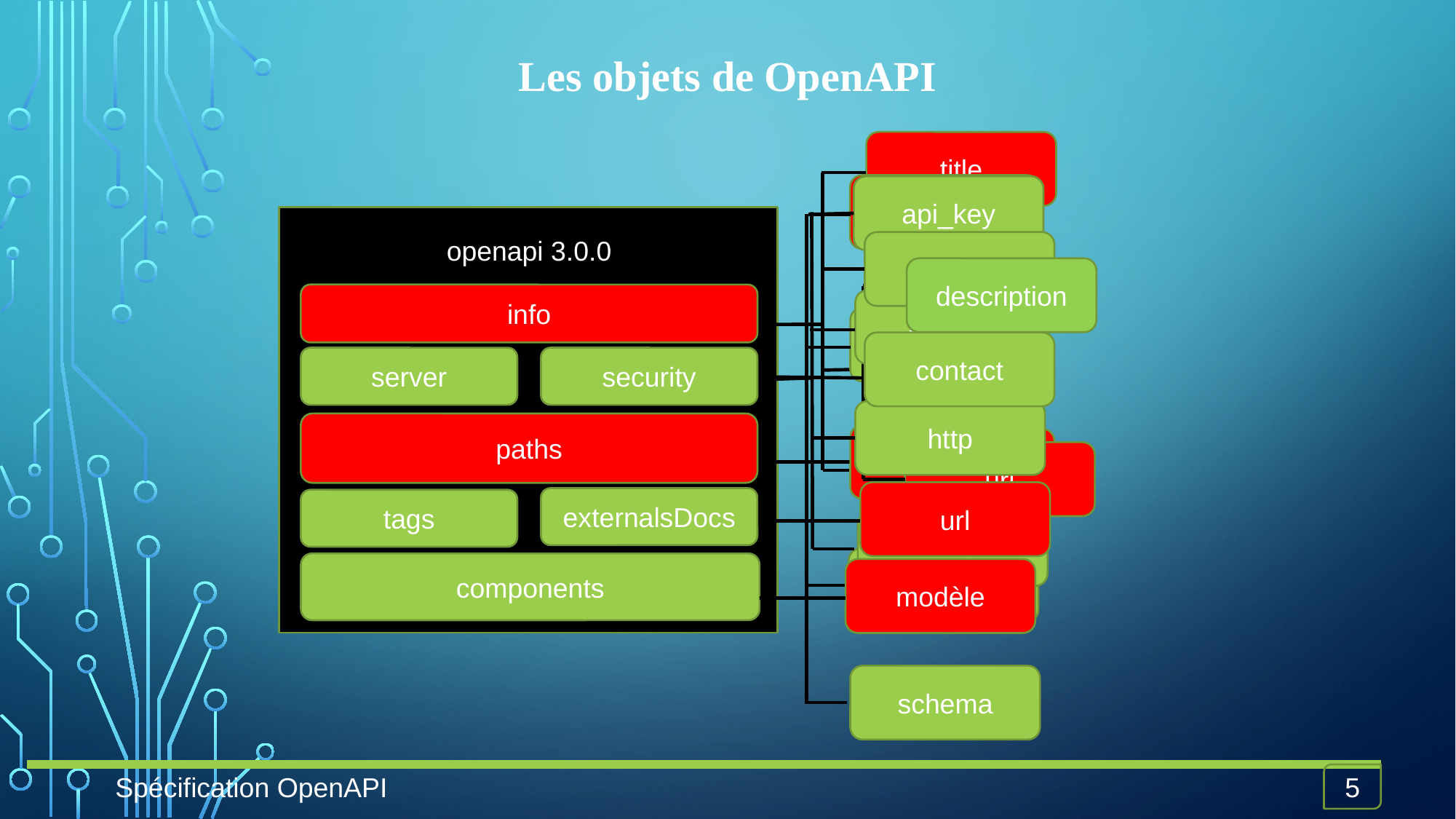

Les objets de OpenAPI
title
Methode
api_key

openapi 3.0.0
licence
description
info
Aouth2
requestBody
contact
server
security
http
paths
responses
version
url
url
externalsDocs
tags
openIdConnect
parameter
components
modèle
schema
Spécification OpenAPI
5